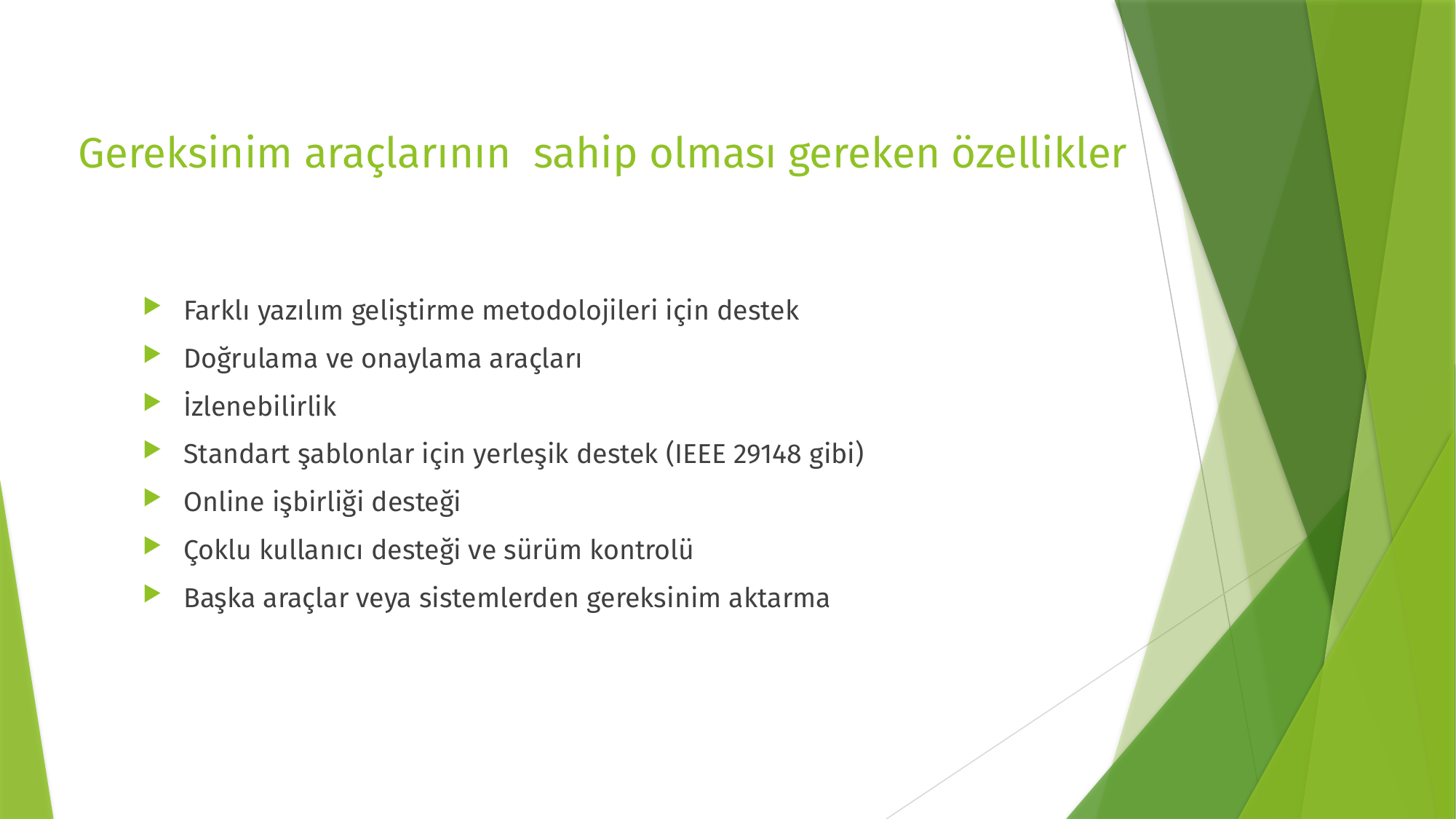

Gereksinim araçlarının  sahip olması gereken özellikler

Farklı yazılım geliştirme metodolojileri için destek
Doğrulama ve onaylama araçları
İzlenebilirlik
Standart şablonlar için yerleşik destek (IEEE 29148 gibi)
Online işbirliği desteği
Çoklu kullanıcı desteği ve sürüm kontrolü
Başka araçlar veya sistemlerden gereksinim aktarma